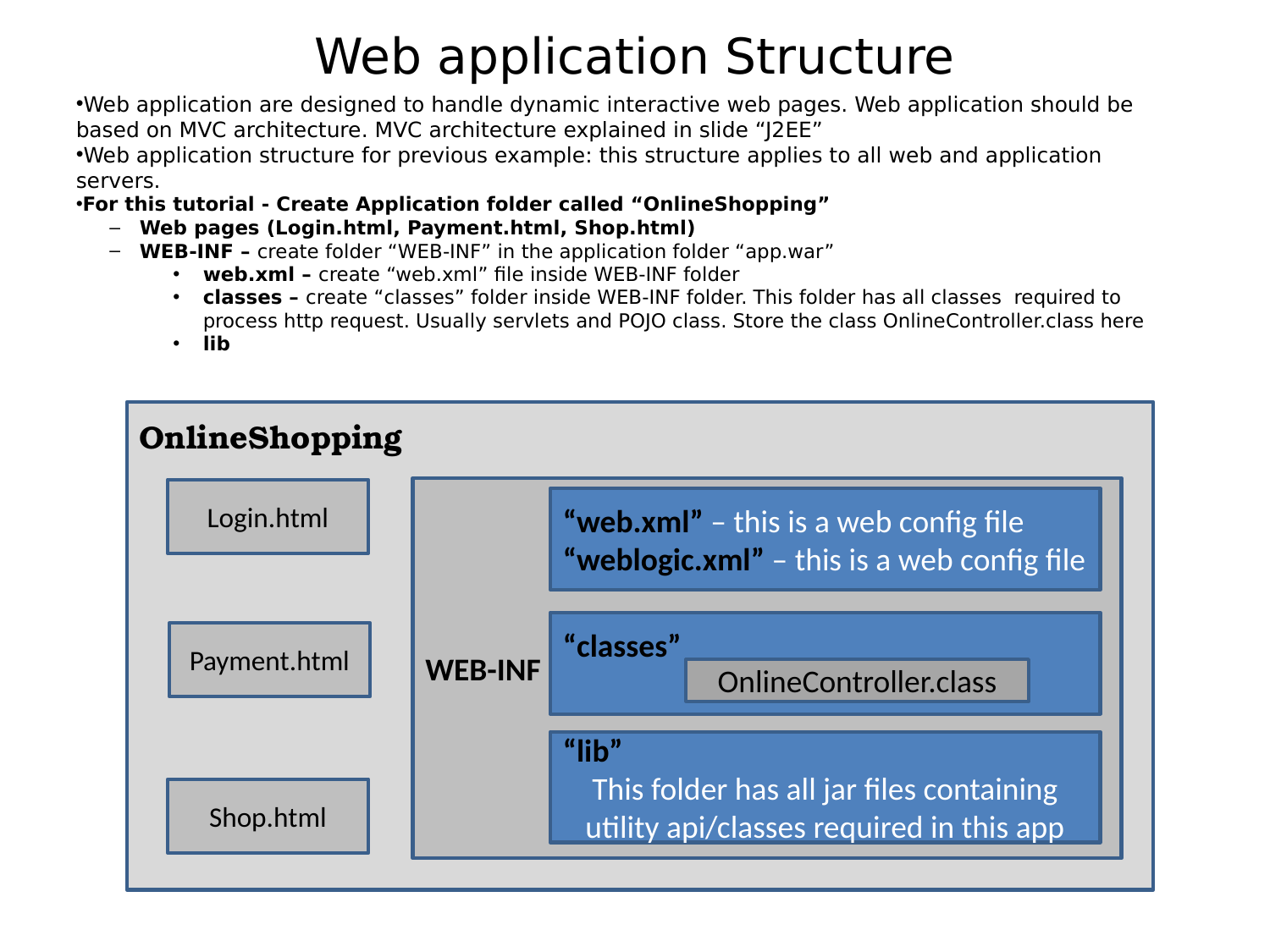

Web application Structure
Web application are designed to handle dynamic interactive web pages. Web application should be  based on MVC architecture. MVC architecture explained in slide “J2EE”
Web application structure for previous example: this structure applies to all web and application servers.
For this tutorial - Create Application folder called “OnlineShopping”
Web pages (Login.html, Payment.html, Shop.html)
WEB-INF – create folder “WEB-INF” in the application folder “app.war”
web.xml – create “web.xml” file inside WEB-INF folder
classes – create “classes” folder inside WEB-INF folder. This folder has all classes  required to process http request. Usually servlets and POJO class. Store the class OnlineController.class here
lib

OnlineShopping

WEB-INF
Login.html
“web.xml” – this is a web config file
“weblogic.xml” – this is a web config file

“classes”

Payment.html
OnlineController.class
“lib”
This folder has all jar files containing utility api/classes required in this app
Shop.html